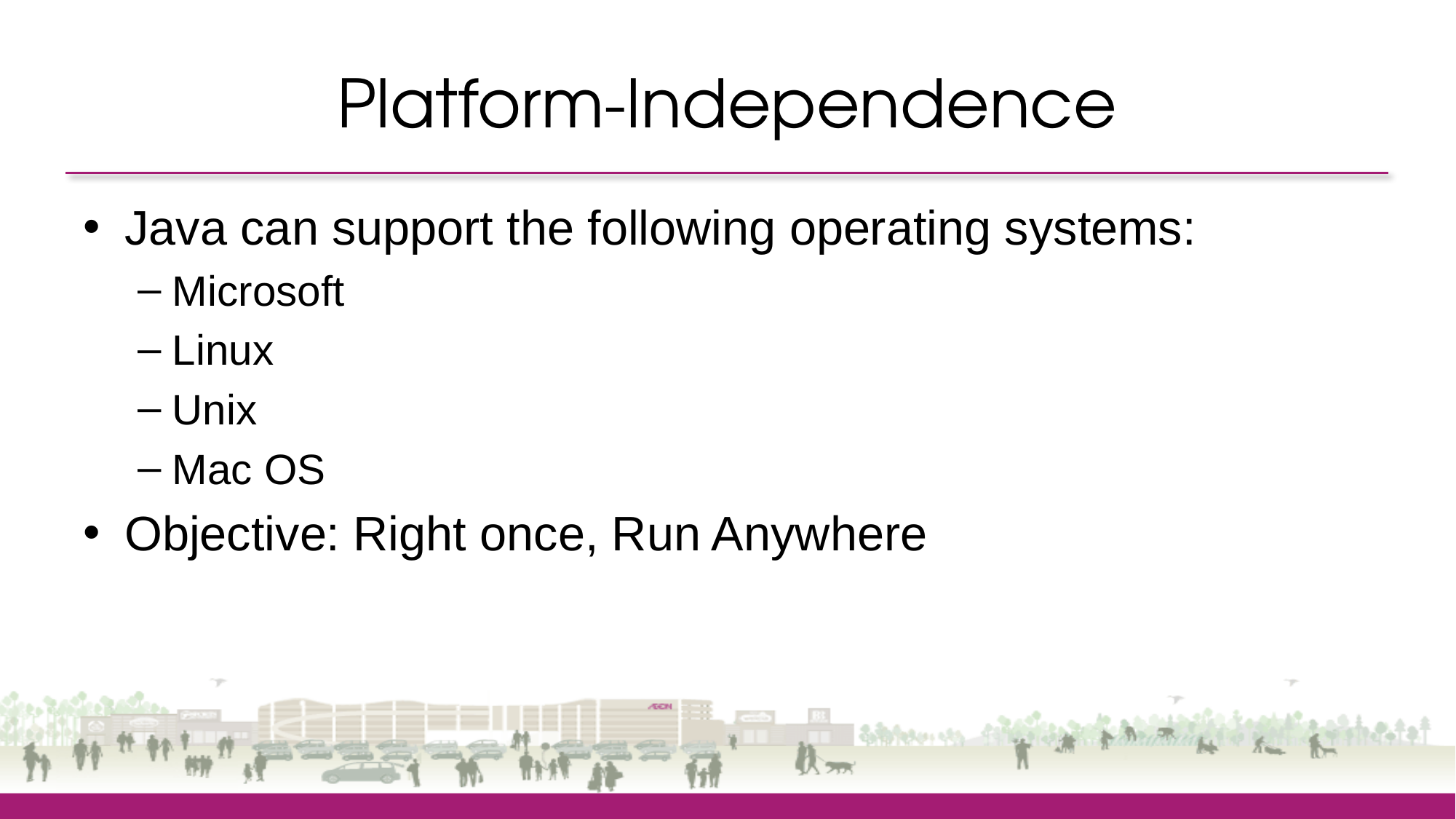

# Platform-Independence
Java can support the following operating systems:
Microsoft
Linux
Unix
Mac OS
Objective: Right once, Run Anywhere